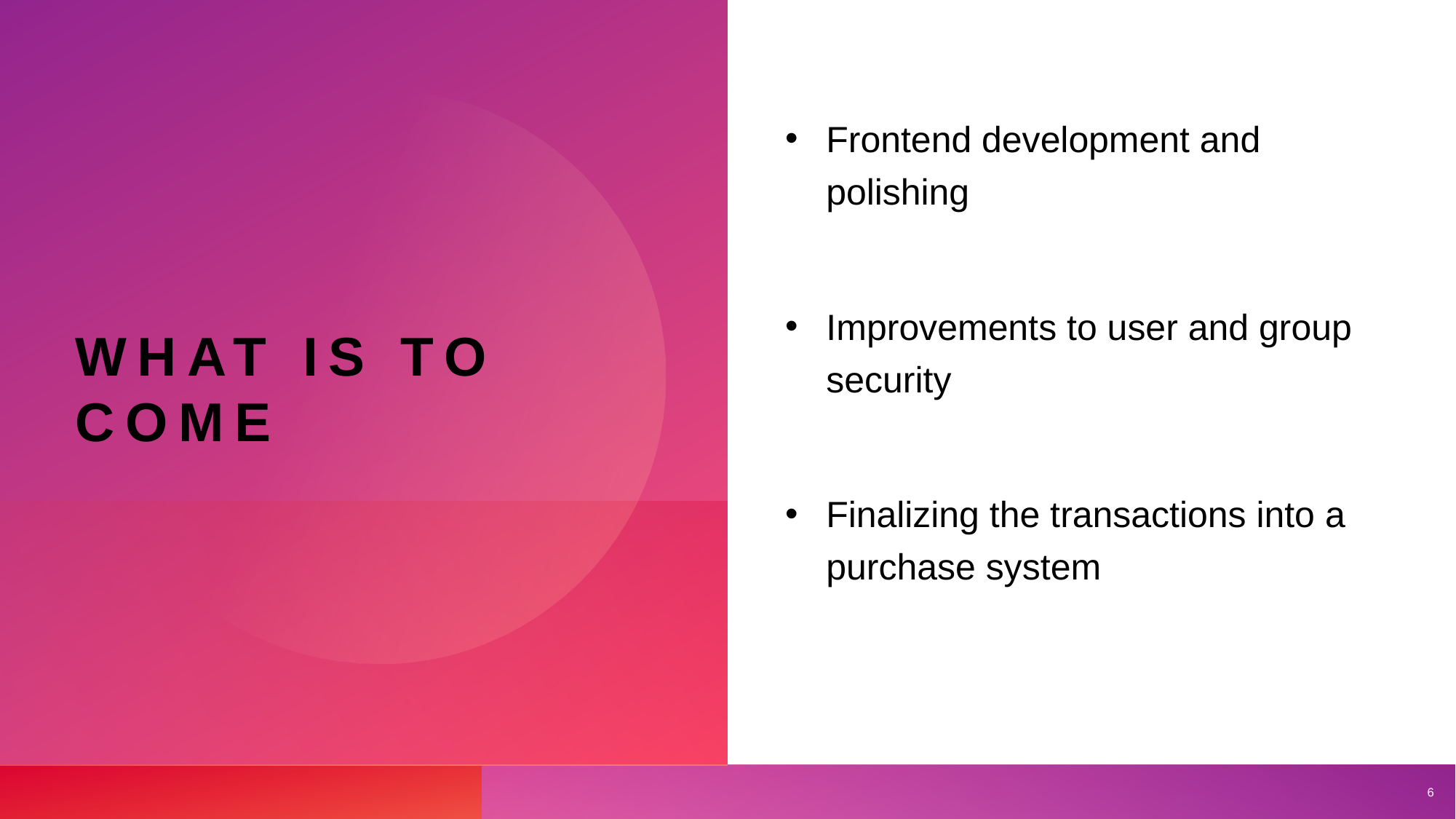

# What IS TO COME
Frontend development and polishing

Improvements to user and group security

Finalizing the transactions into a purchase system

6